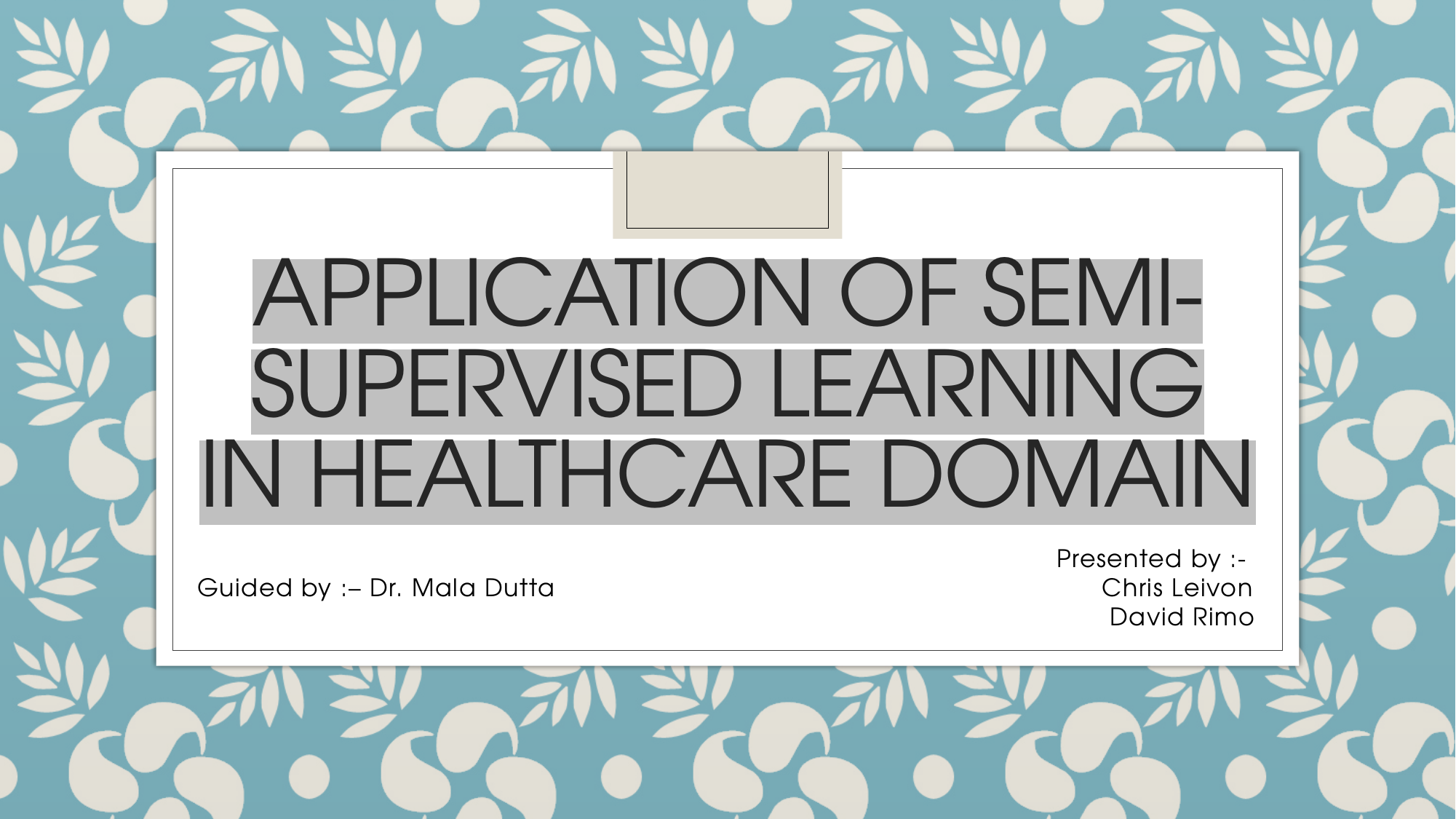

# APPLICATION OF SEMI-SUPERVISED LEARNING IN HEALTHCARE domain
							            Presented by :-
Guided by :– Dr. Mala Dutta					    Chris Leivon								     David Rimo